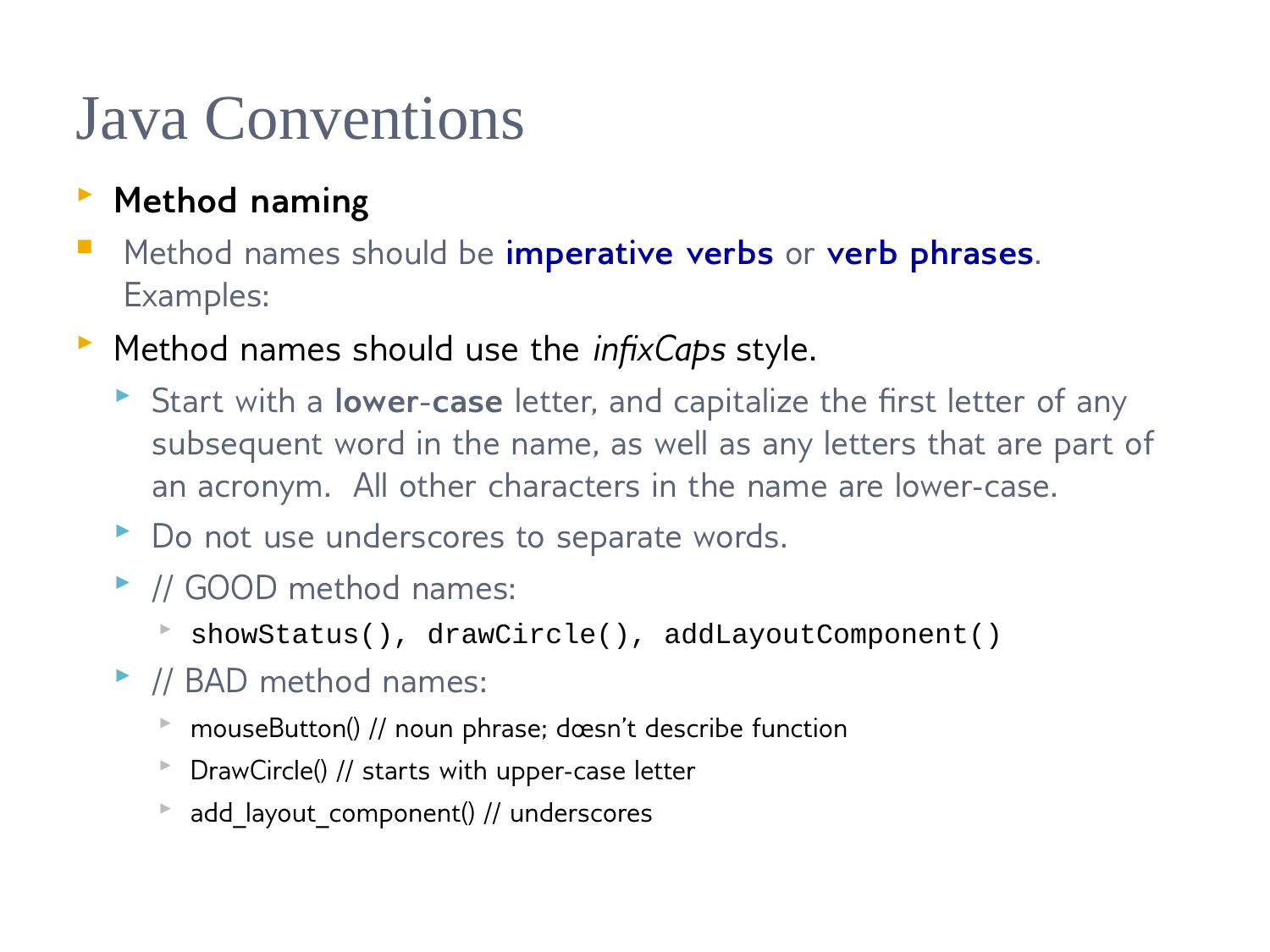

# Java Conventions
Method naming
Method names should be imperative verbs or verb phrases. Examples:
Method names should use the infixCaps style.
Start with a lower-case letter, and capitalize the first letter of any subsequent word in the name, as well as any letters that are part of an acronym.  All other characters in the name are lower-case.
Do not use underscores to separate words.
// GOOD method names:
showStatus(), drawCircle(), addLayoutComponent()
// BAD method names:
mouseButton() // noun phrase; doesn’t describe function
DrawCircle() // starts with upper-case letter
add_layout_component() // underscores